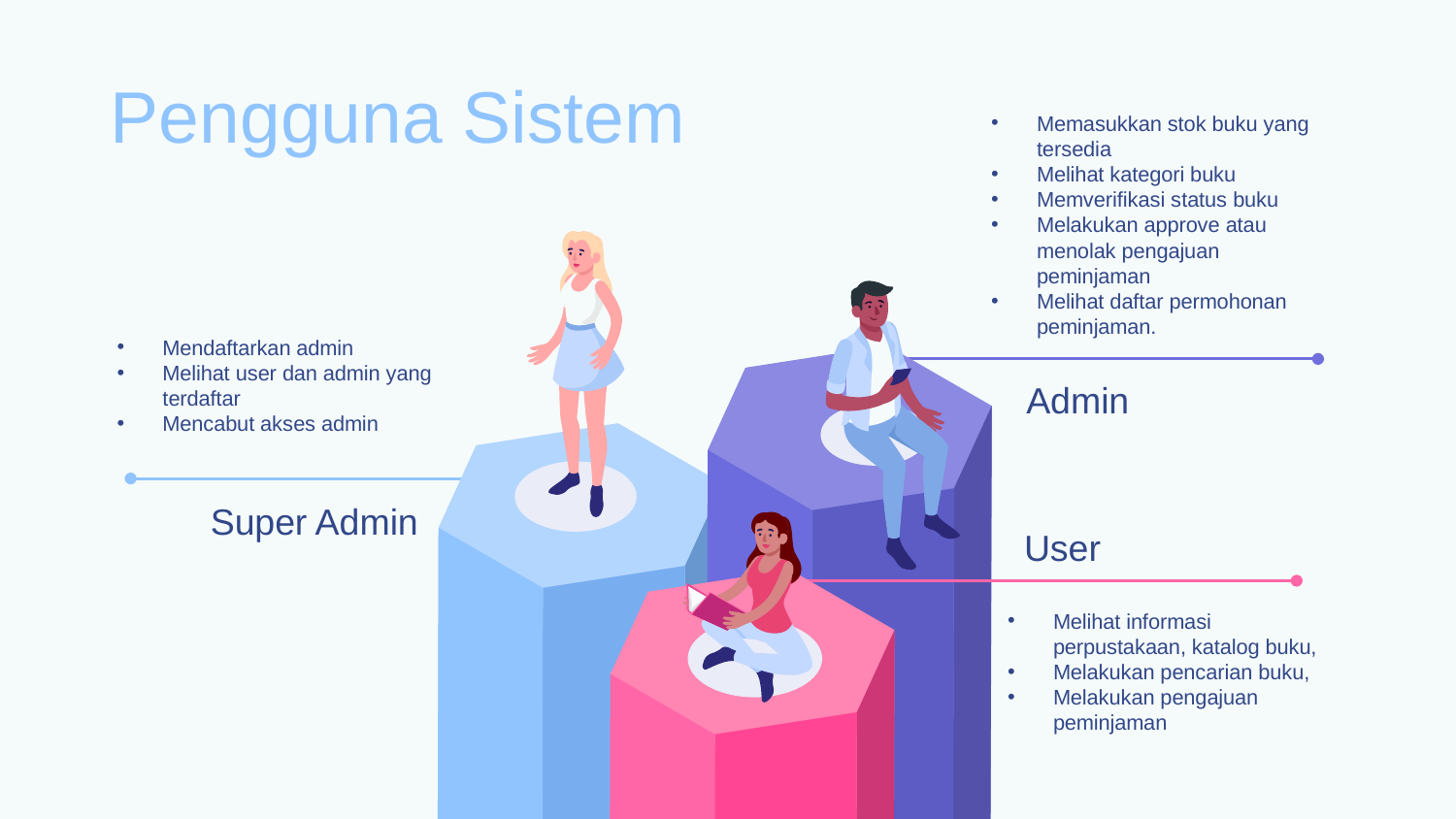

Pengguna Sistem
Memasukkan stok buku yang tersedia
Melihat kategori buku
Memverifikasi status buku
Melakukan approve atau menolak pengajuan peminjaman
Melihat daftar permohonan peminjaman.

Mendaftarkan admin
Melihat user dan admin yang terdaftar
Mencabut akses admin

Admin

Super Admin
# User

Melihat informasi perpustakaan, katalog buku,
Melakukan pencarian buku,
Melakukan pengajuan peminjaman